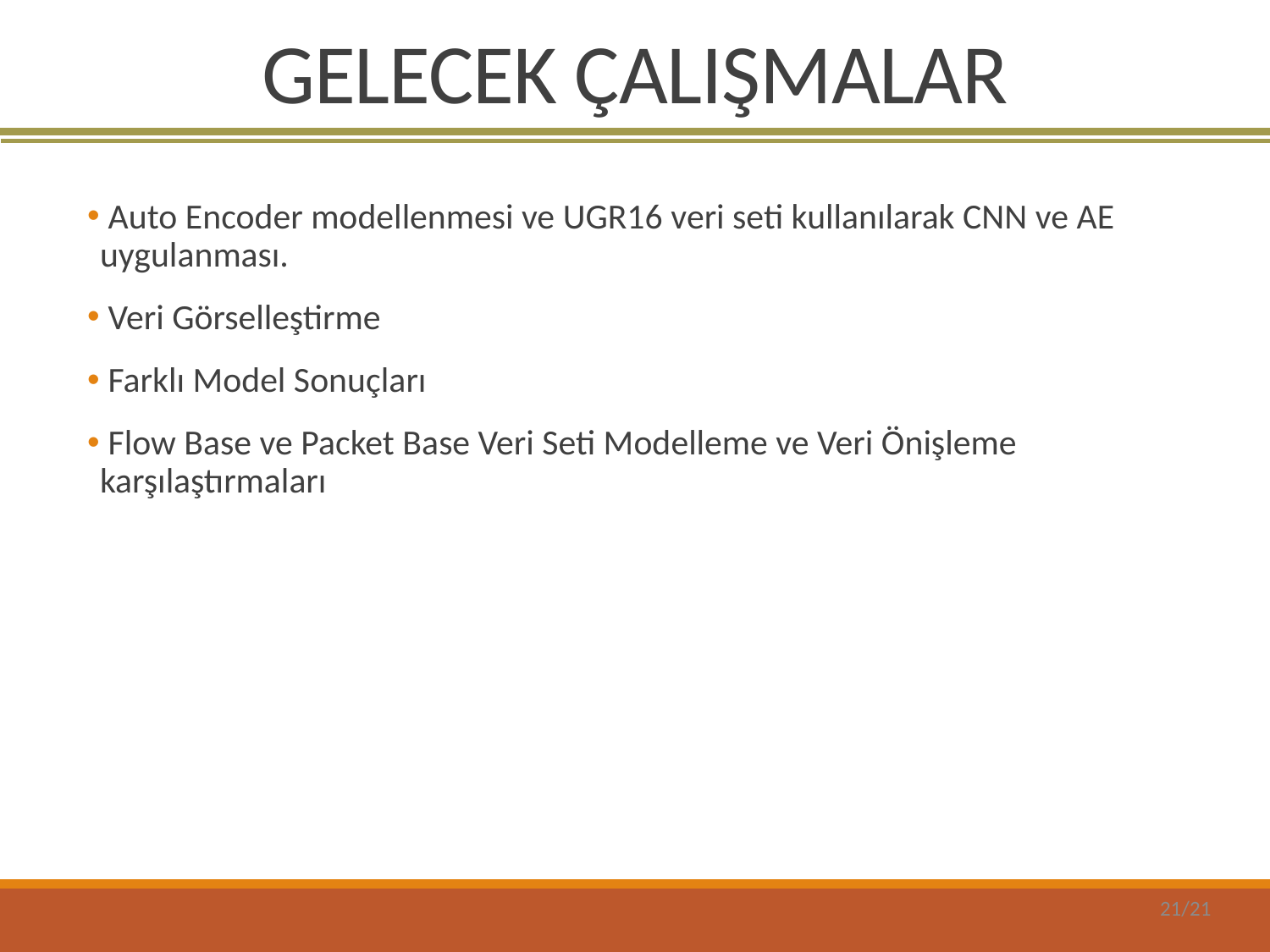

# GELECEK ÇALIŞMALAR
 Auto Encoder modellenmesi ve UGR16 veri seti kullanılarak CNN ve AE uygulanması.
 Veri Görselleştirme
 Farklı Model Sonuçları
 Flow Base ve Packet Base Veri Seti Modelleme ve Veri Önişleme  karşılaştırmaları